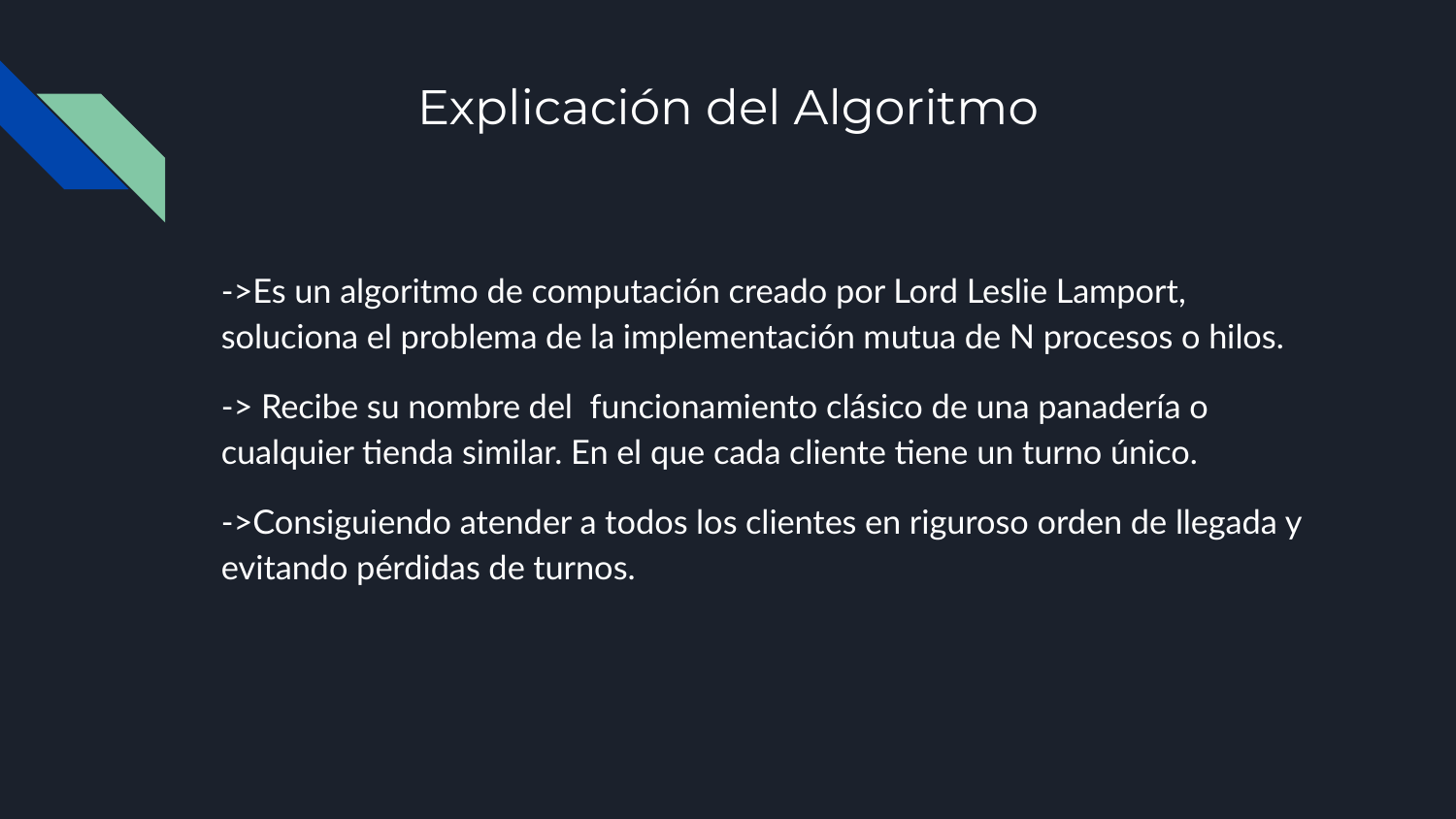

# Explicación del Algoritmo
->Es un algoritmo de computación creado por Lord Leslie Lamport, soluciona el problema de la implementación mutua de N procesos o hilos.
-> Recibe su nombre del  funcionamiento clásico de una panadería o cualquier tienda similar. En el que cada cliente tiene un turno único.
->Consiguiendo atender a todos los clientes en riguroso orden de llegada y evitando pérdidas de turnos.